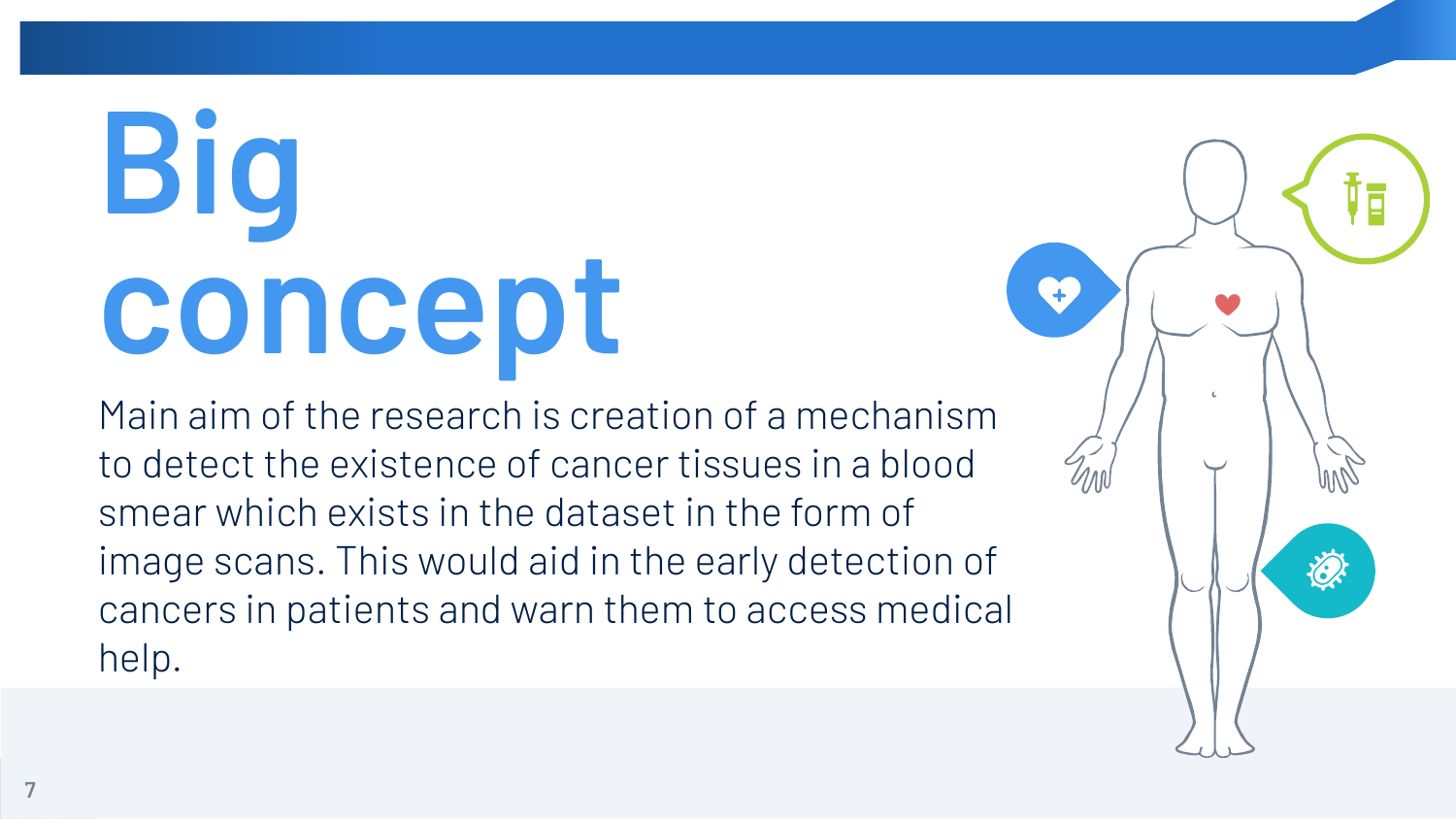

Big concept

Main aim of the research is creation of a mechanism to detect the existence of cancer tissues in a blood smear which exists in the dataset in the form of image scans. This would aid in the early detection of cancers in patients and warn them to access medical help.

7